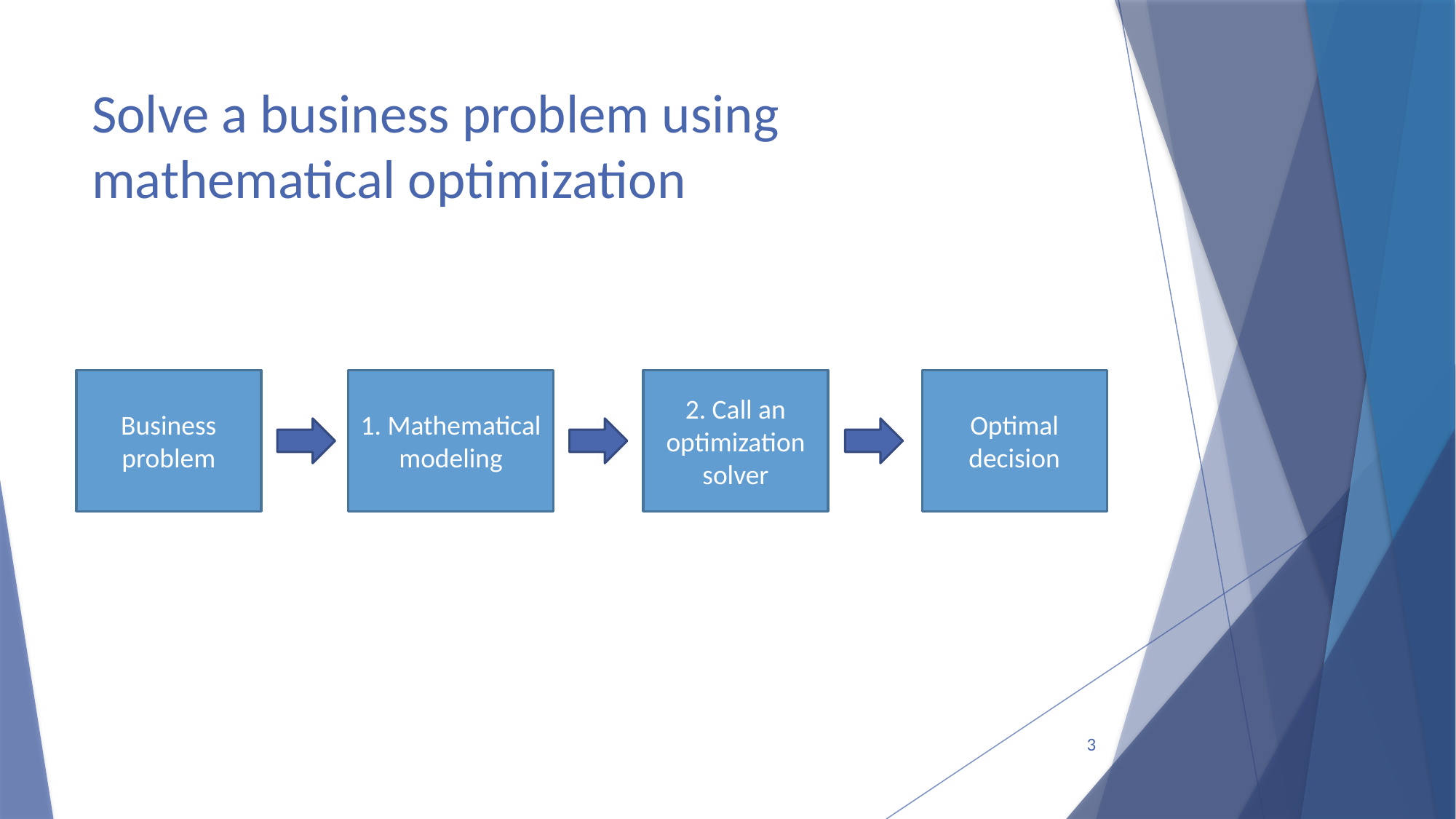

# Solve a business problem using mathematical optimization
2. Call an optimization solver
Business problem
1. Mathematical modeling
Optimal decision

3